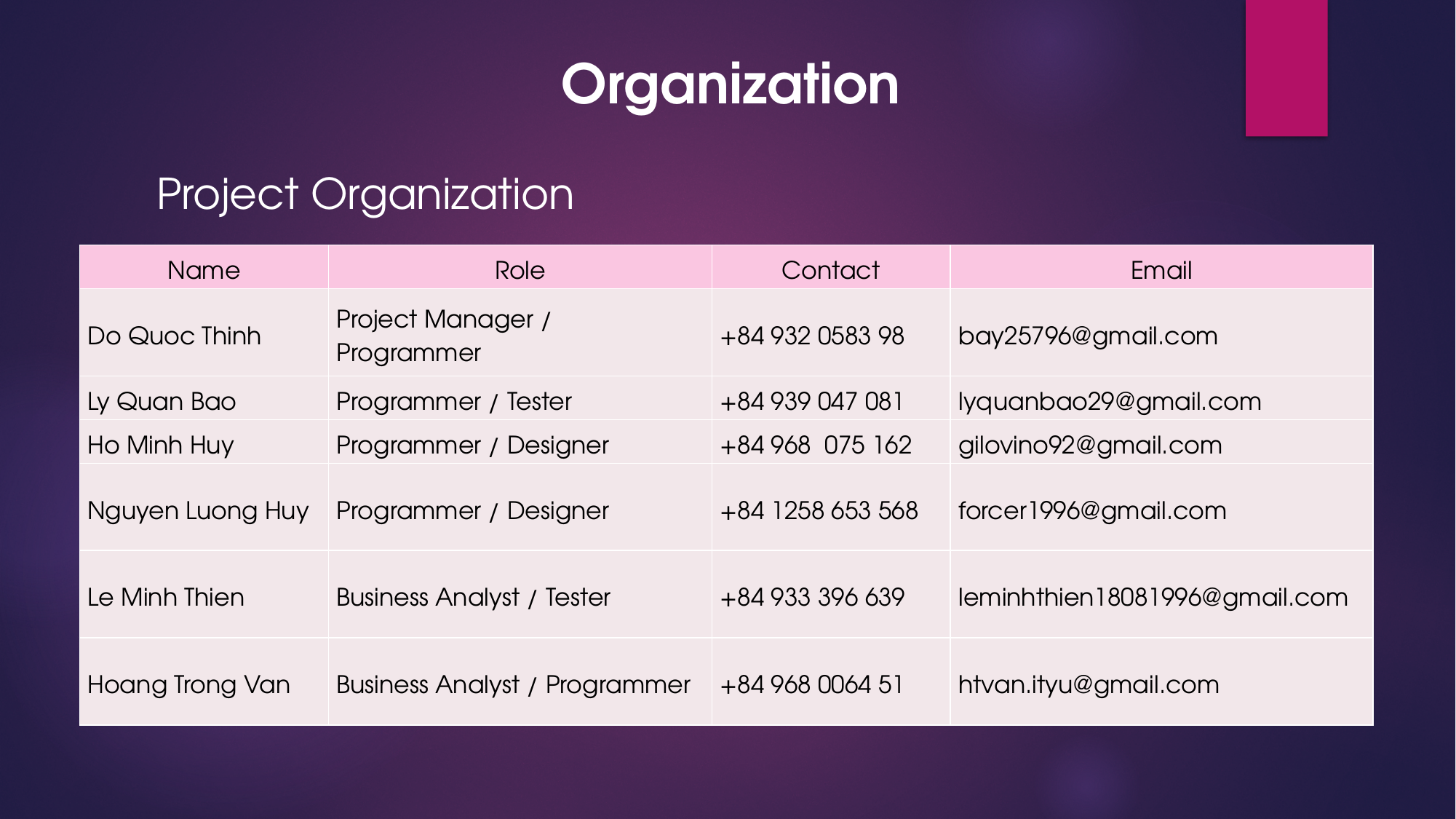

Organization
Project Organization
| Name | Role | Contact | Email |
| --- | --- | --- | --- |
| Do Quoc Thinh | Project Manager / Programmer | +84 932 0583 98 | bay25796@gmail.com |
| Ly Quan Bao | Programmer / Tester | +84 939 047 081 | lyquanbao29@gmail.com |
| Ho Minh Huy | Programmer / Designer | +84 968 075 162 | gilovino92@gmail.com |
| Nguyen Luong Huy | Programmer / Designer | +84 1258 653 568 | forcer1996@gmail.com |
| Le Minh Thien | Business Analyst / Tester | +84 933 396 639 | leminhthien18081996@gmail.com |
| Hoang Trong Van | Business Analyst / Programmer | +84 968 0064 51 | htvan.ityu@gmail.com |